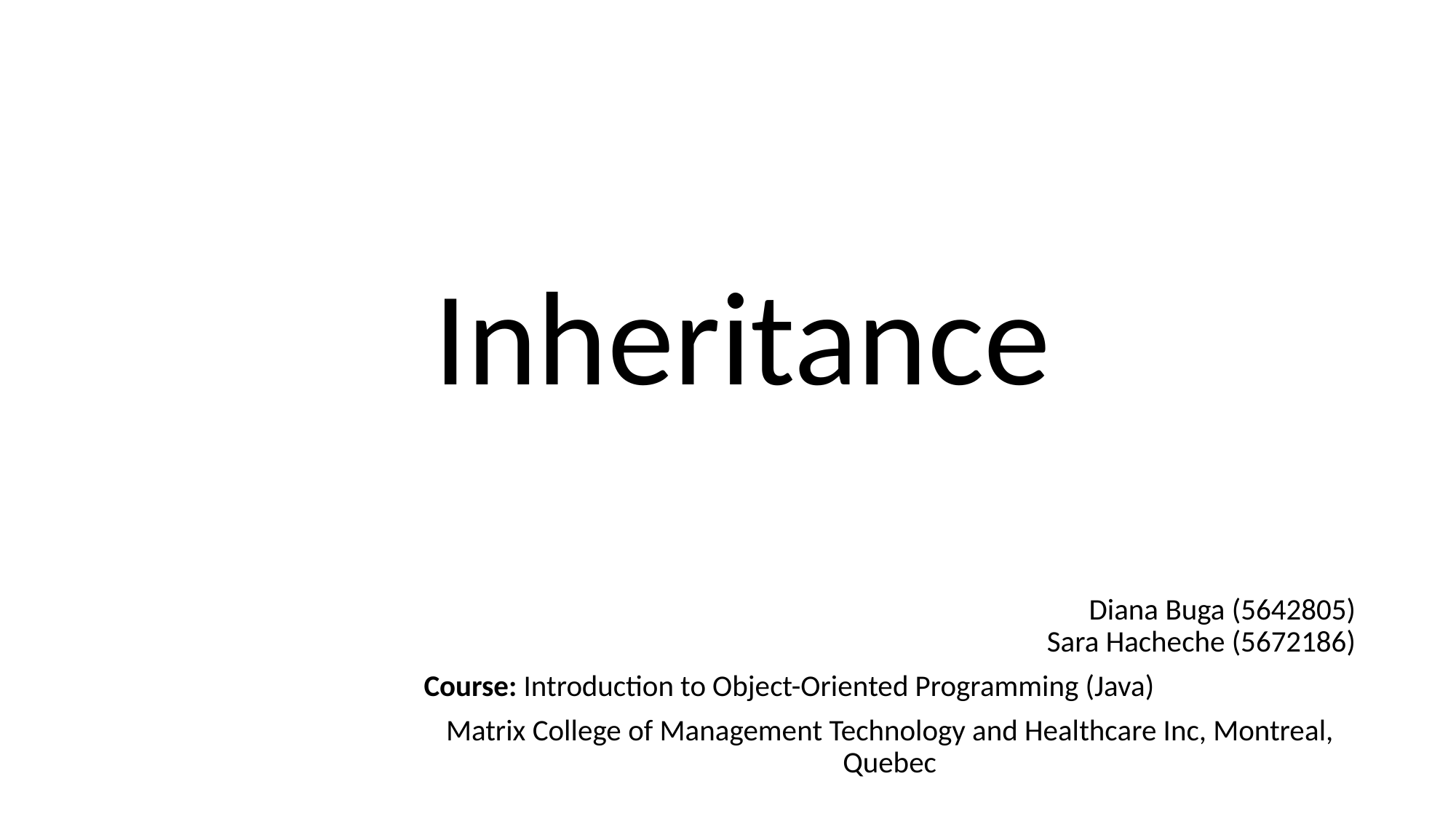

# Inheritance
Diana Buga (5642805)
    Sara Hacheche (5672186)
Course: Introduction to Object-Oriented Programming (Java)
Matrix College of Management Technology and Healthcare Inc, Montreal, Quebec